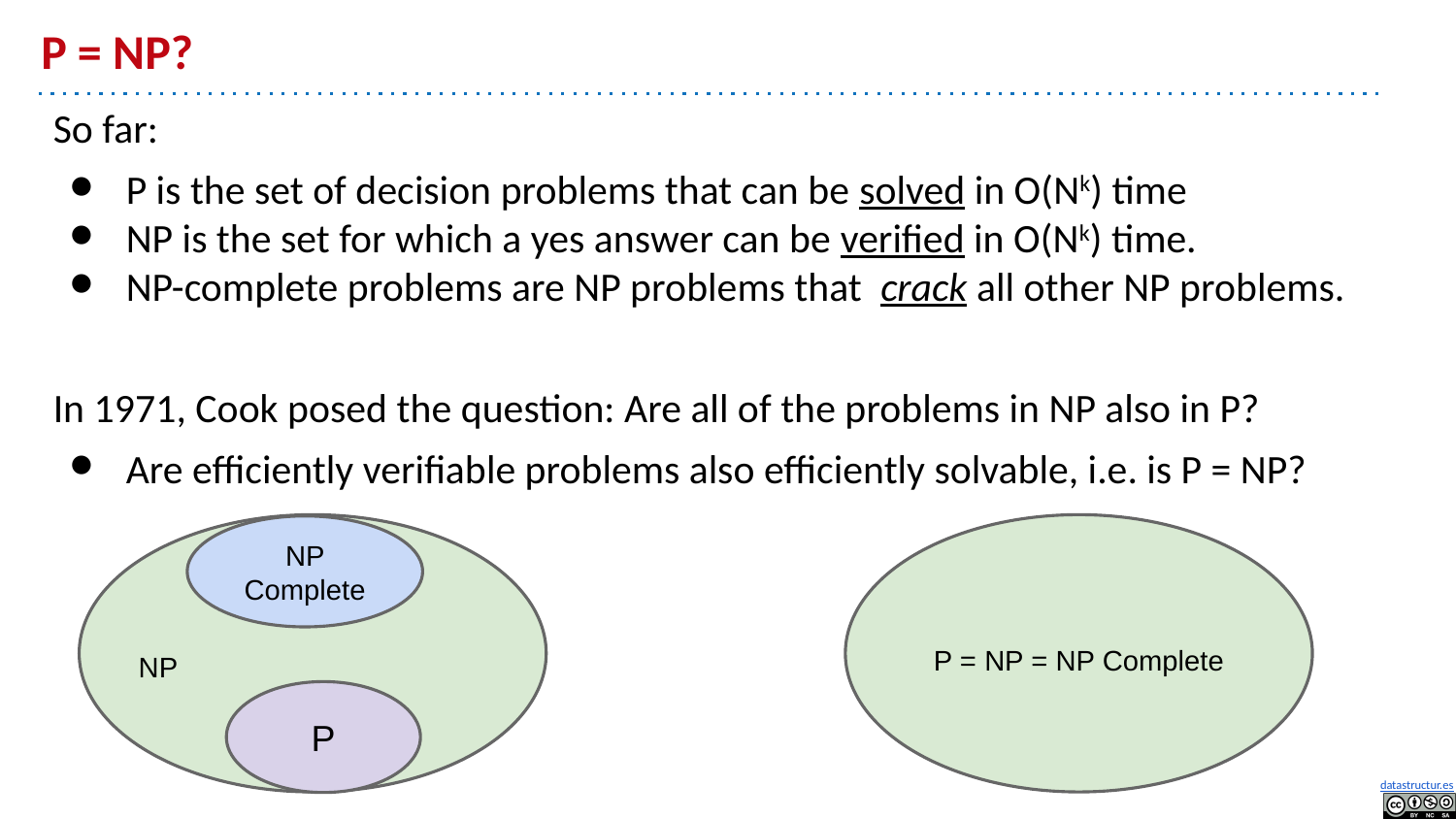

# P = NP?
So far:
P is the set of decision problems that can be solved in O(Nk) time
NP is the set for which a yes answer can be verified in O(Nk) time.
NP-complete problems are NP problems that  crack all other NP problems.

In 1971, Cook posed the question: Are all of the problems in NP also in P?
Are efficiently verifiable problems also efficiently solvable, i.e. is P = NP?

NP Complete
P = NP = NP Complete
NP
P